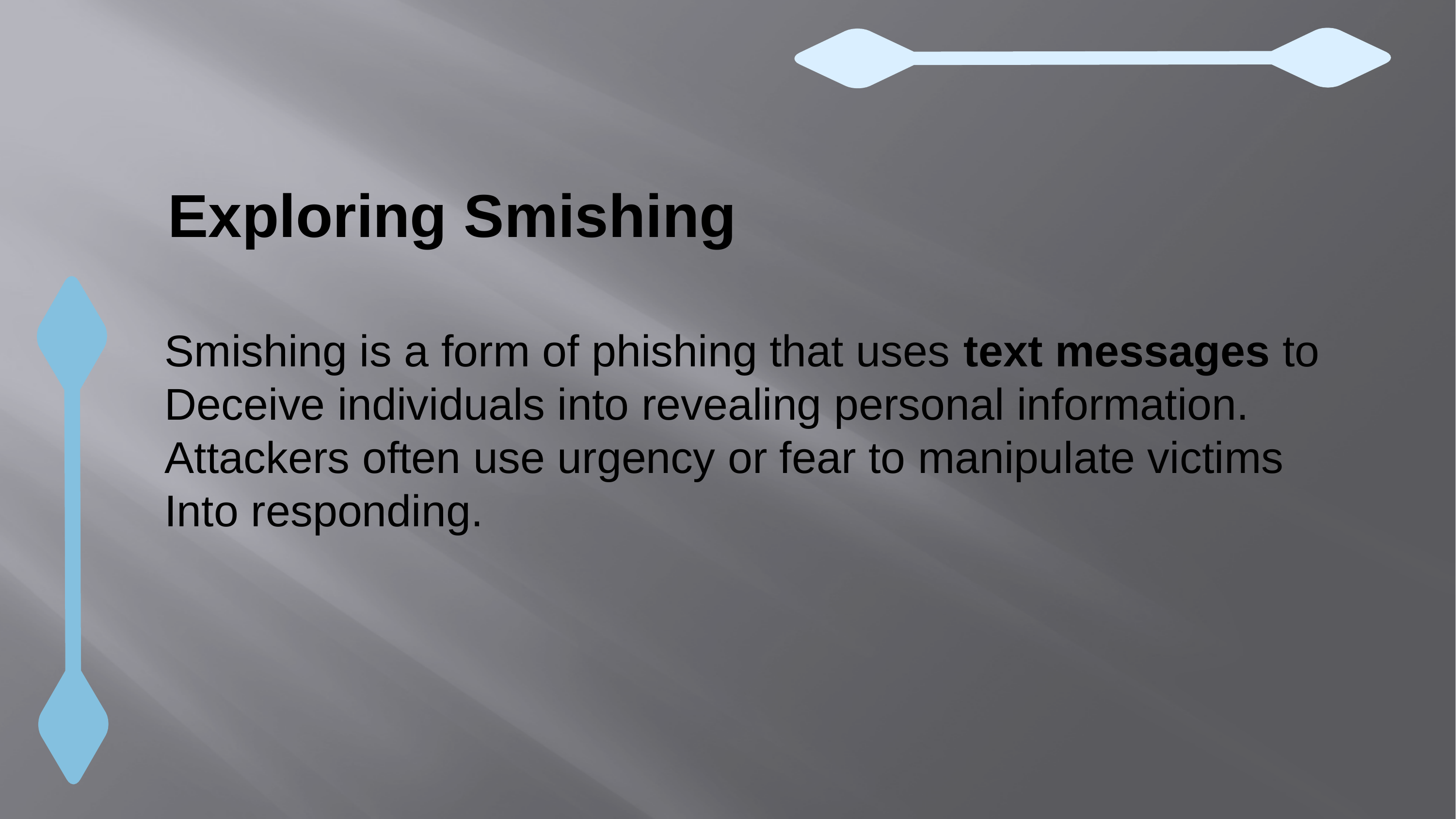

Exploring Smishing

Smishing is a form of phishing that uses text messages to
Deceive individuals into revealing personal information.
Attackers often use urgency or fear to manipulate victims
Into responding.